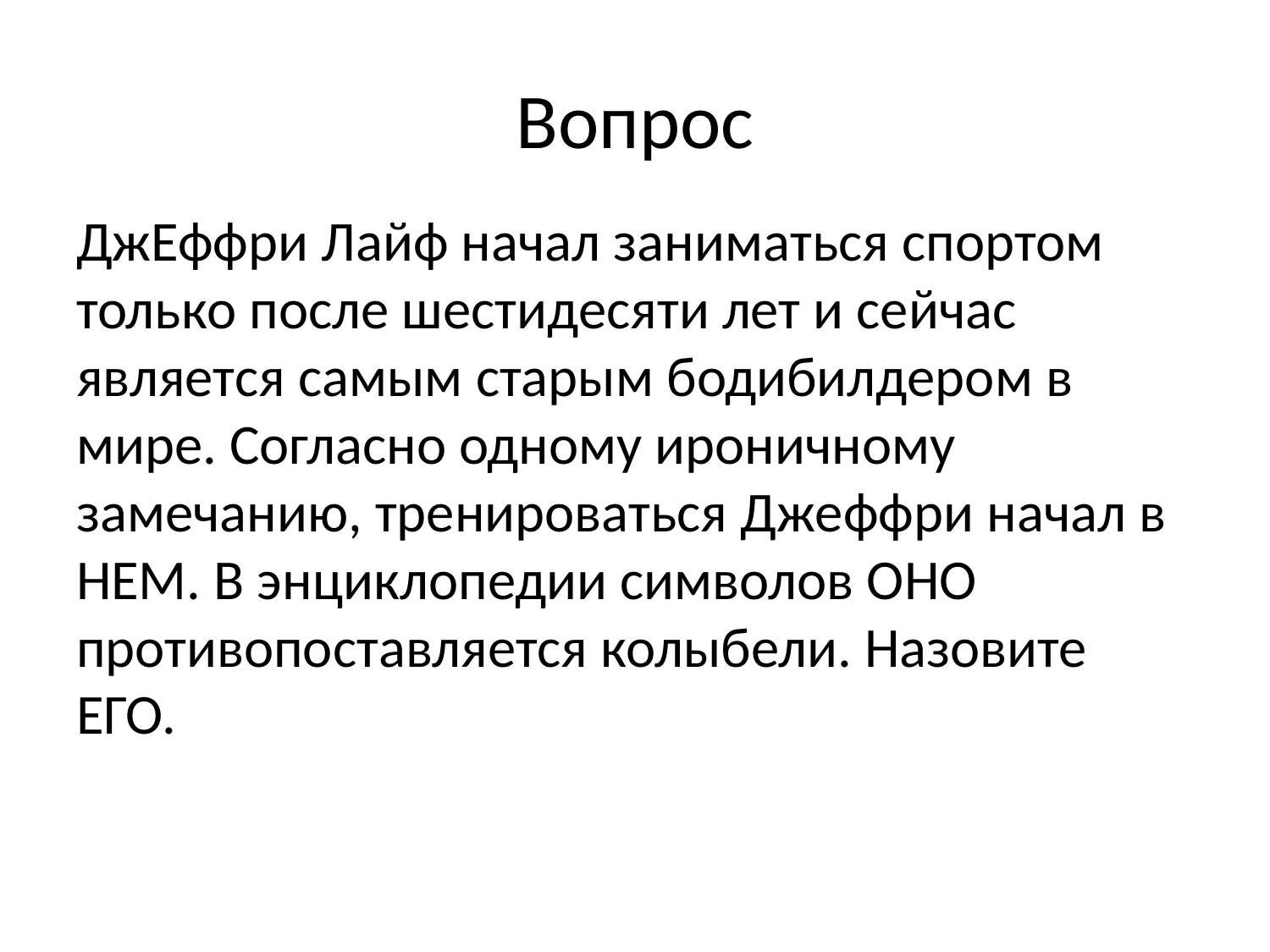

# Вопрос
ДжЕффри Лайф начал заниматься спортом только после шестидесяти лет и сейчас является самым старым бодибилдером в мире. Согласно одному ироничному замечанию, тренироваться Джеффри начал в НЕМ. В энциклопедии символов ОНО противопоставляется колыбели. Назовите ЕГО.